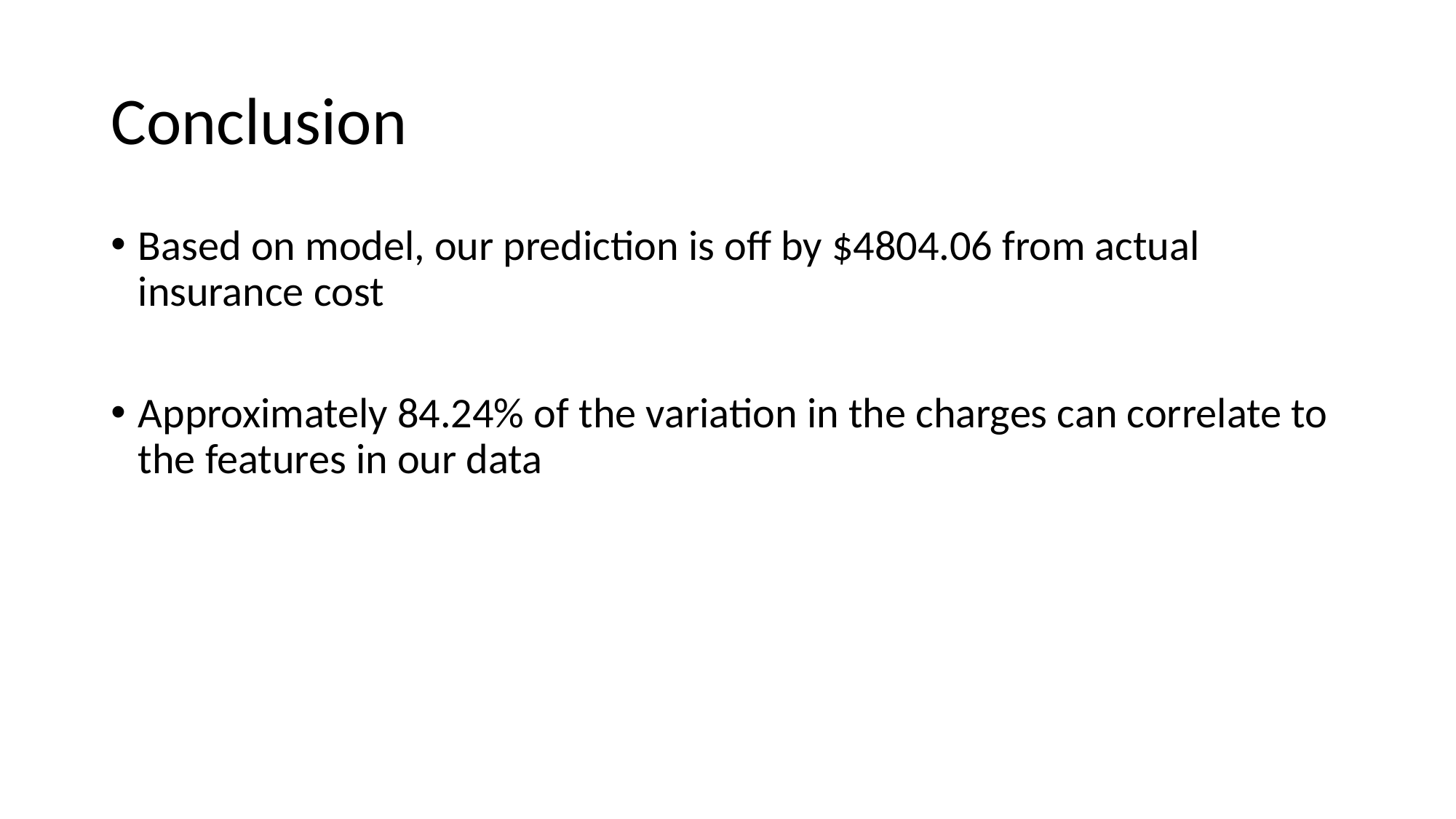

# Conclusion
Based on model, our prediction is off by $4804.06 from actual insurance cost

Approximately 84.24% of the variation in the charges can correlate to the features in our data